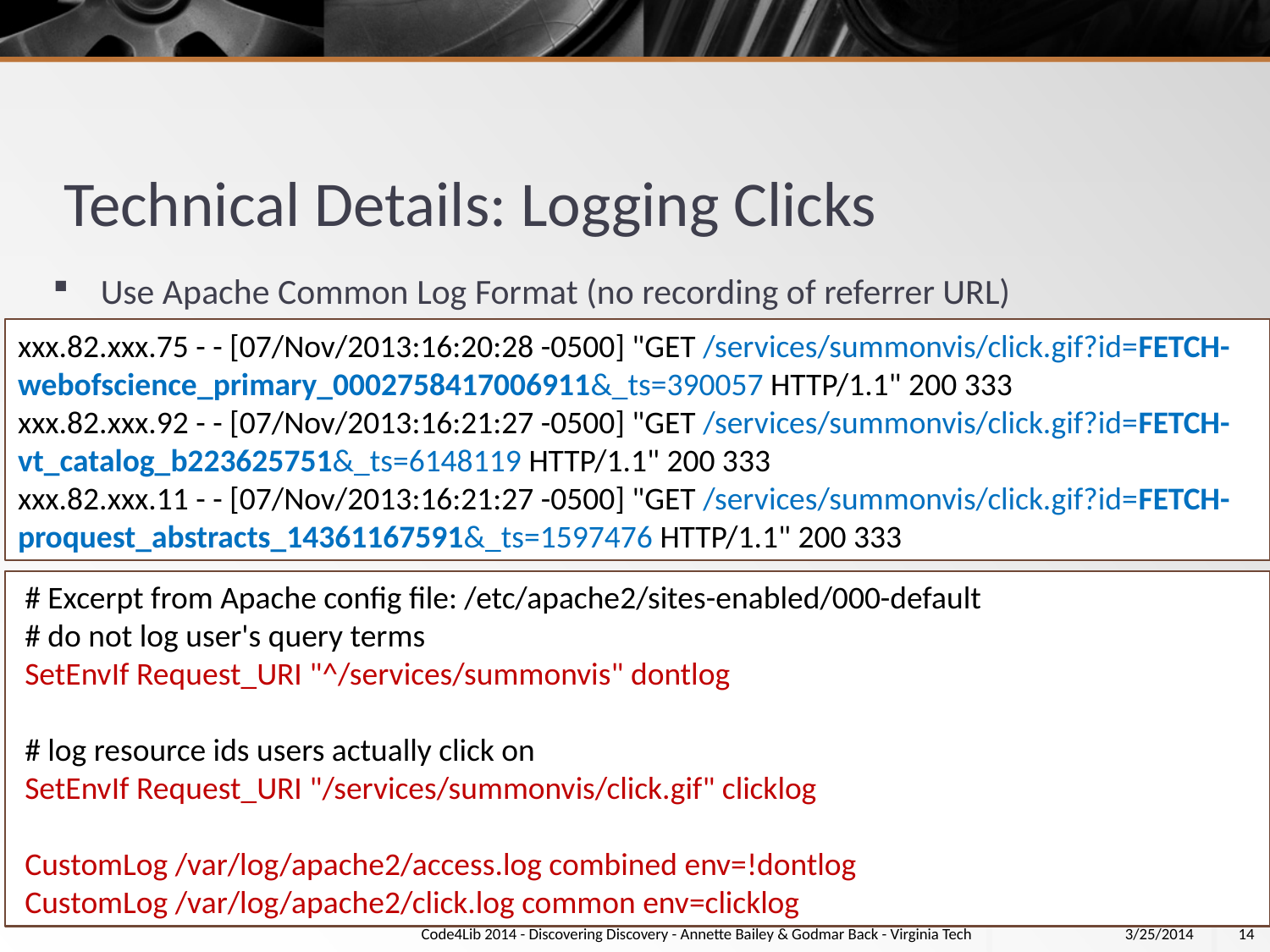

# Technical Details: Logging Clicks
Use Apache Common Log Format (no recording of referrer URL)
xxx.82.xxx.75 - - [07/Nov/2013:16:20:28 -0500] "GET /services/summonvis/click.gif?id=FETCH-webofscience_primary_0002758417006911&_ts=390057 HTTP/1.1" 200 333
xxx.82.xxx.92 - - [07/Nov/2013:16:21:27 -0500] "GET /services/summonvis/click.gif?id=FETCH-vt_catalog_b223625751&_ts=6148119 HTTP/1.1" 200 333
xxx.82.xxx.11 - - [07/Nov/2013:16:21:27 -0500] "GET /services/summonvis/click.gif?id=FETCH-proquest_abstracts_14361167591&_ts=1597476 HTTP/1.1" 200 333
 # Excerpt from Apache config file: /etc/apache2/sites-enabled/000-default
 # do not log user's query terms
 SetEnvIf Request_URI "^/services/summonvis" dontlog

 # log resource ids users actually click on
 SetEnvIf Request_URI "/services/summonvis/click.gif" clicklog

 CustomLog /var/log/apache2/access.log combined env=!dontlog
 CustomLog /var/log/apache2/click.log common env=clicklog
Code4Lib 2014 - Discovering Discovery - Annette Bailey & Godmar Back - Virginia Tech
3/25/2014
14